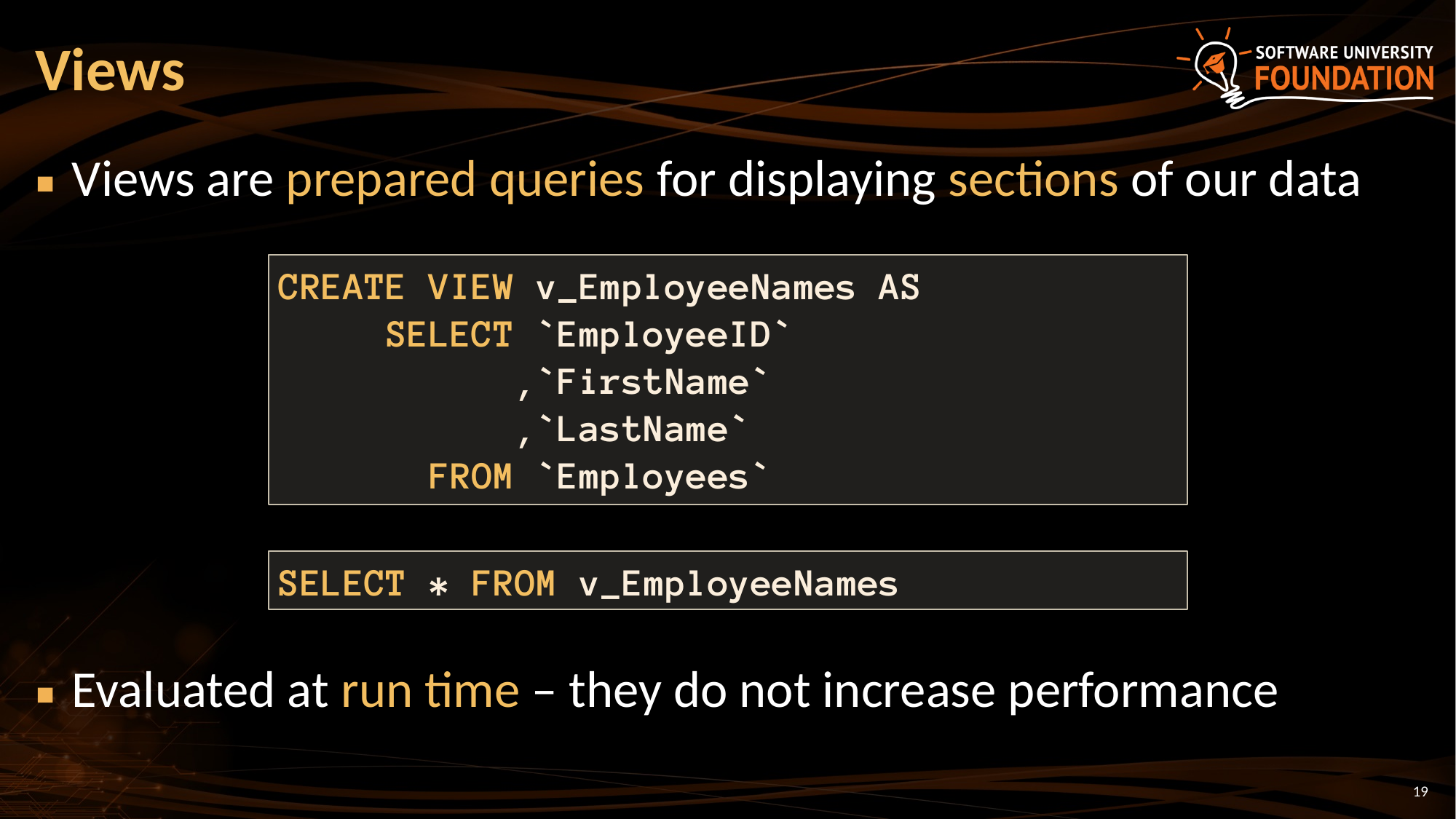

# Views
Views are prepared queries for displaying sections of our data
Evaluated at run time – they do not increase performance
CREATE VIEW v_EmployeeNames AS
     SELECT `EmployeeID`
           ,`FirstName`
           ,`LastName`
       FROM `Employees`
SELECT * FROM v_EmployeeNames
19